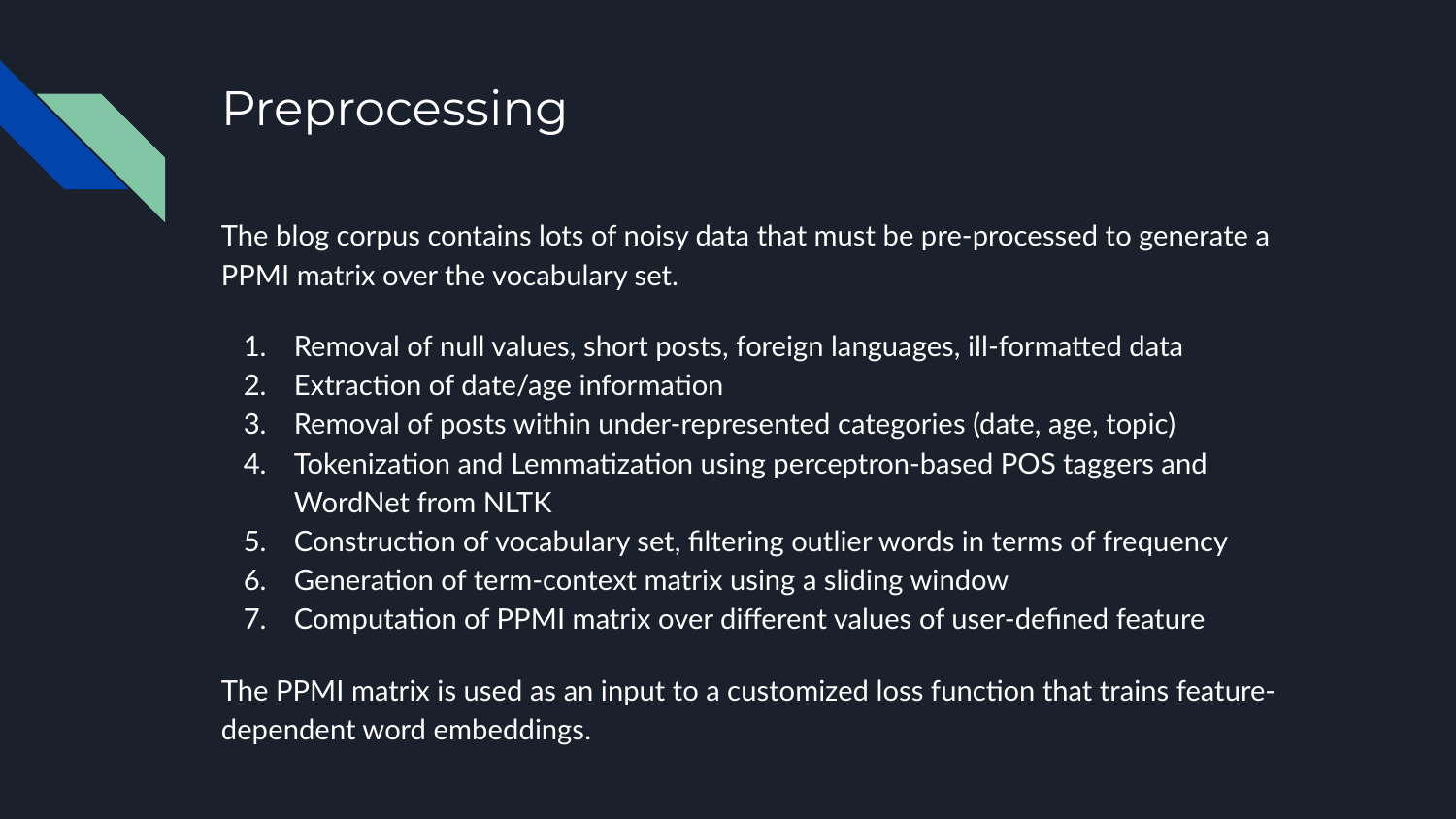

# Preprocessing
The blog corpus contains lots of noisy data that must be pre-processed to generate a PPMI matrix over the vocabulary set.
Removal of null values, short posts, foreign languages, ill-formatted data
Extraction of date/age information
Removal of posts within under-represented categories (date, age, topic)
Tokenization and Lemmatization using perceptron-based POS taggers and WordNet from NLTK
Construction of vocabulary set, filtering outlier words in terms of frequency
Generation of term-context matrix using a sliding window
Computation of PPMI matrix over different values of user-defined feature
The PPMI matrix is used as an input to a customized loss function that trains feature-dependent word embeddings.